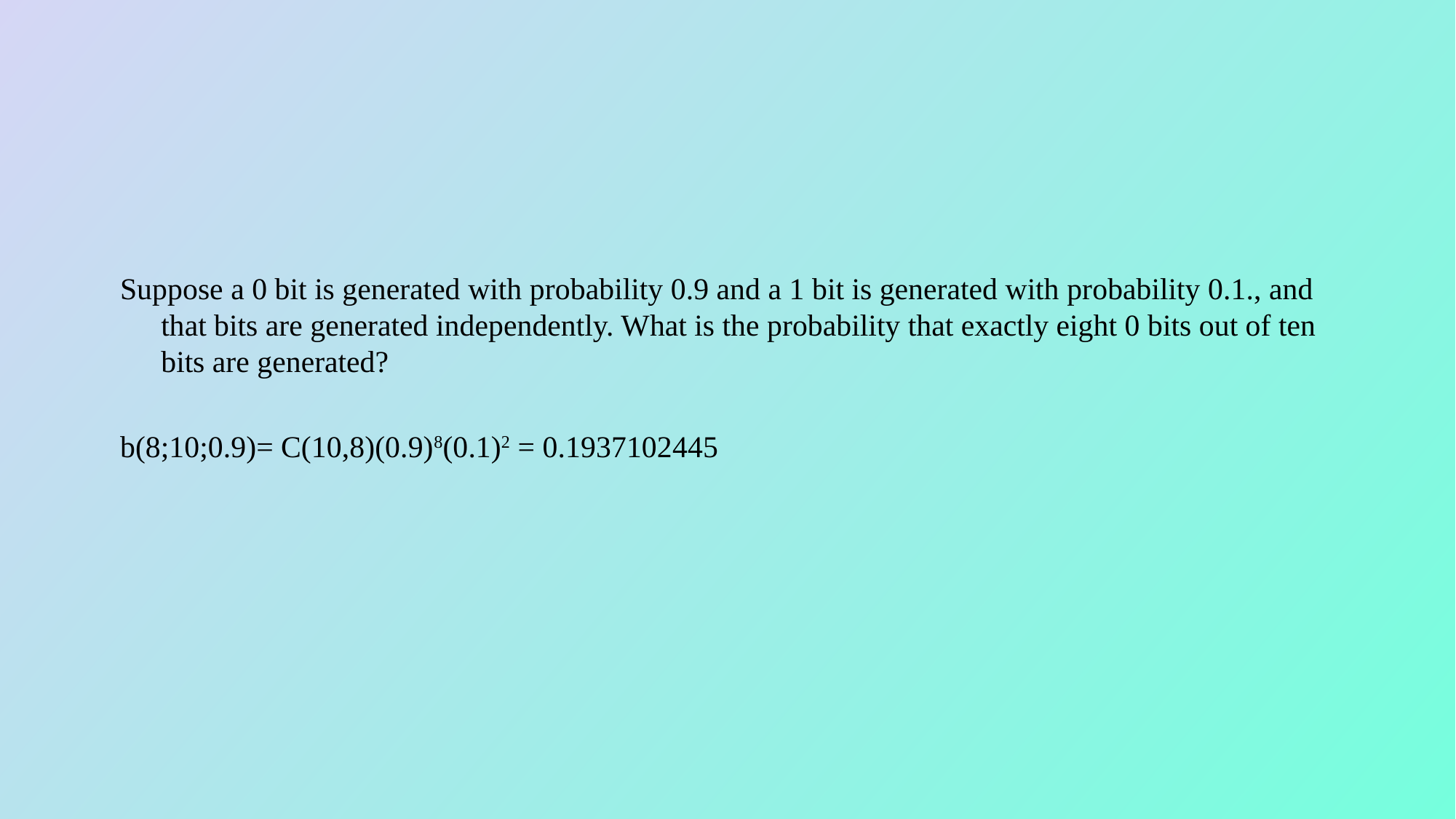

Suppose a 0 bit is generated with probability 0.9 and a 1 bit is generated with probability 0.1., and that bits are generated independently. What is the probability that exactly eight 0 bits out of ten bits are generated?

b(8;10;0.9)= C(10,8)(0.9)8(0.1)2 = 0.1937102445